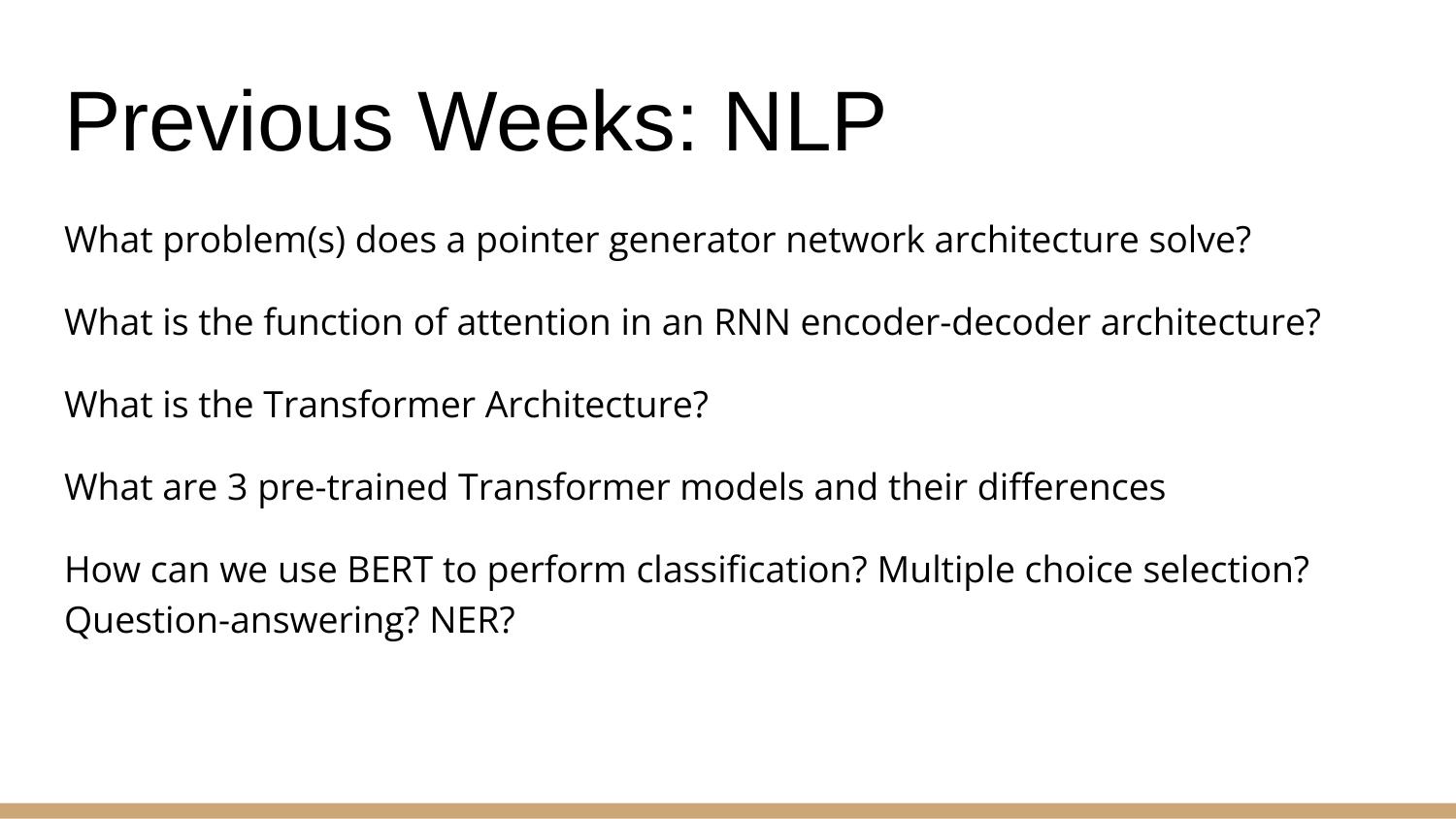

# Previous Weeks: NLP
What problem(s) does a pointer generator network architecture solve?
What is the function of attention in an RNN encoder-decoder architecture?
What is the Transformer Architecture?
What are 3 pre-trained Transformer models and their differences
How can we use BERT to perform classification? Multiple choice selection? Question-answering? NER?